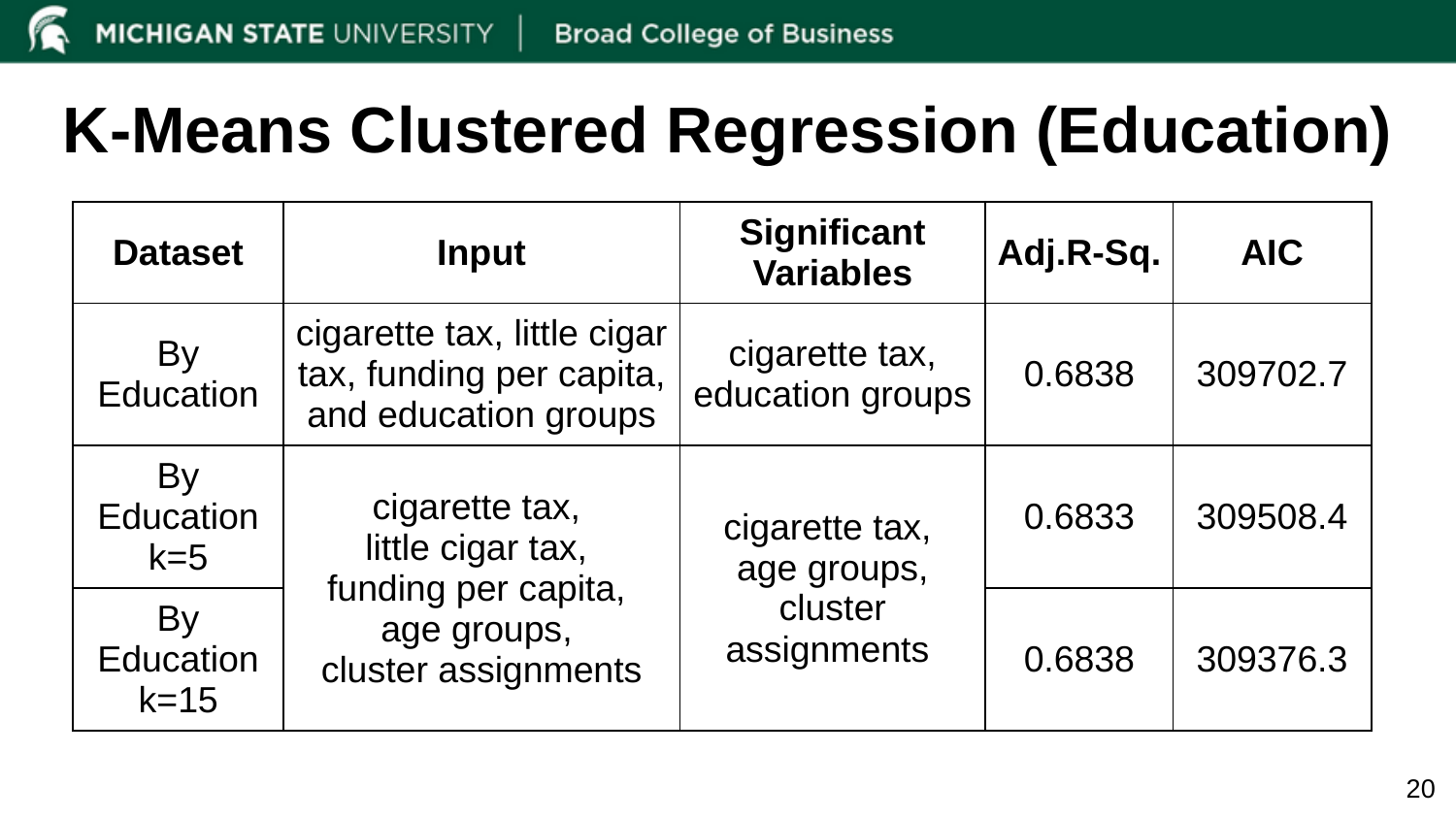

# K-Means Clustered Regression (Education)
| Dataset | Input | Significant Variables | Adj.R-Sq. | AIC |
| --- | --- | --- | --- | --- |
| By Education | cigarette tax, little cigar tax, funding per capita, and education groups | cigarette tax, education groups | 0.6838 | 309702.7 |
| By Education k=5 | cigarette tax, little cigar tax, funding per capita, age groups, cluster assignments | cigarette tax, age groups, cluster assignments | 0.6833 | 309508.4 |
| By Education k=15 |  |  | 0.6838 | 309376.3 |
20